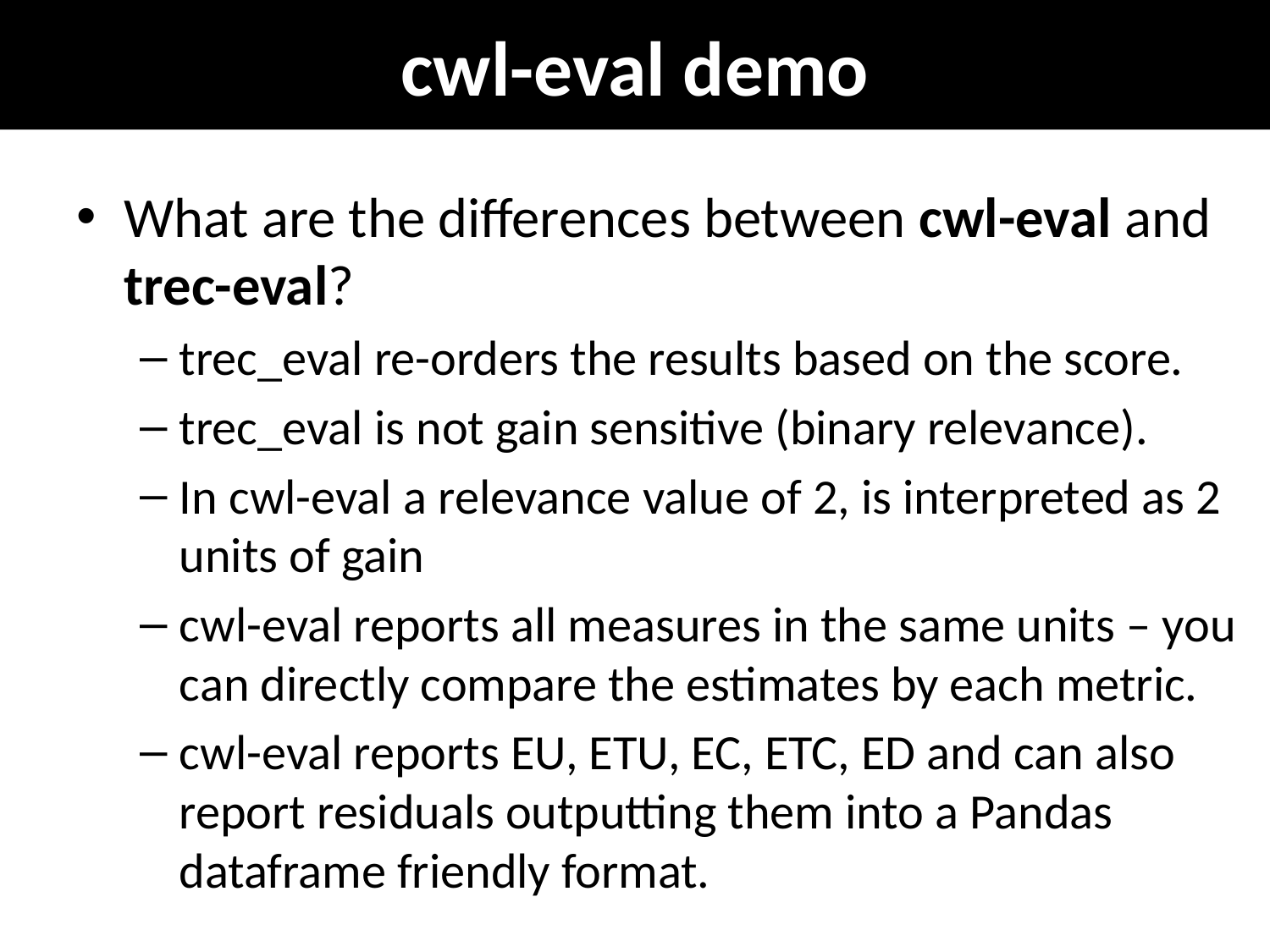

# cwl-eval demo
What are the differences between cwl-eval and trec-eval?
trec_eval re-orders the results based on the score.
trec_eval is not gain sensitive (binary relevance).
In cwl-eval a relevance value of 2, is interpreted as 2 units of gain
cwl-eval reports all measures in the same units – you can directly compare the estimates by each metric.
cwl-eval reports EU, ETU, EC, ETC, ED and can also report residuals outputting them into a Pandas dataframe friendly format.